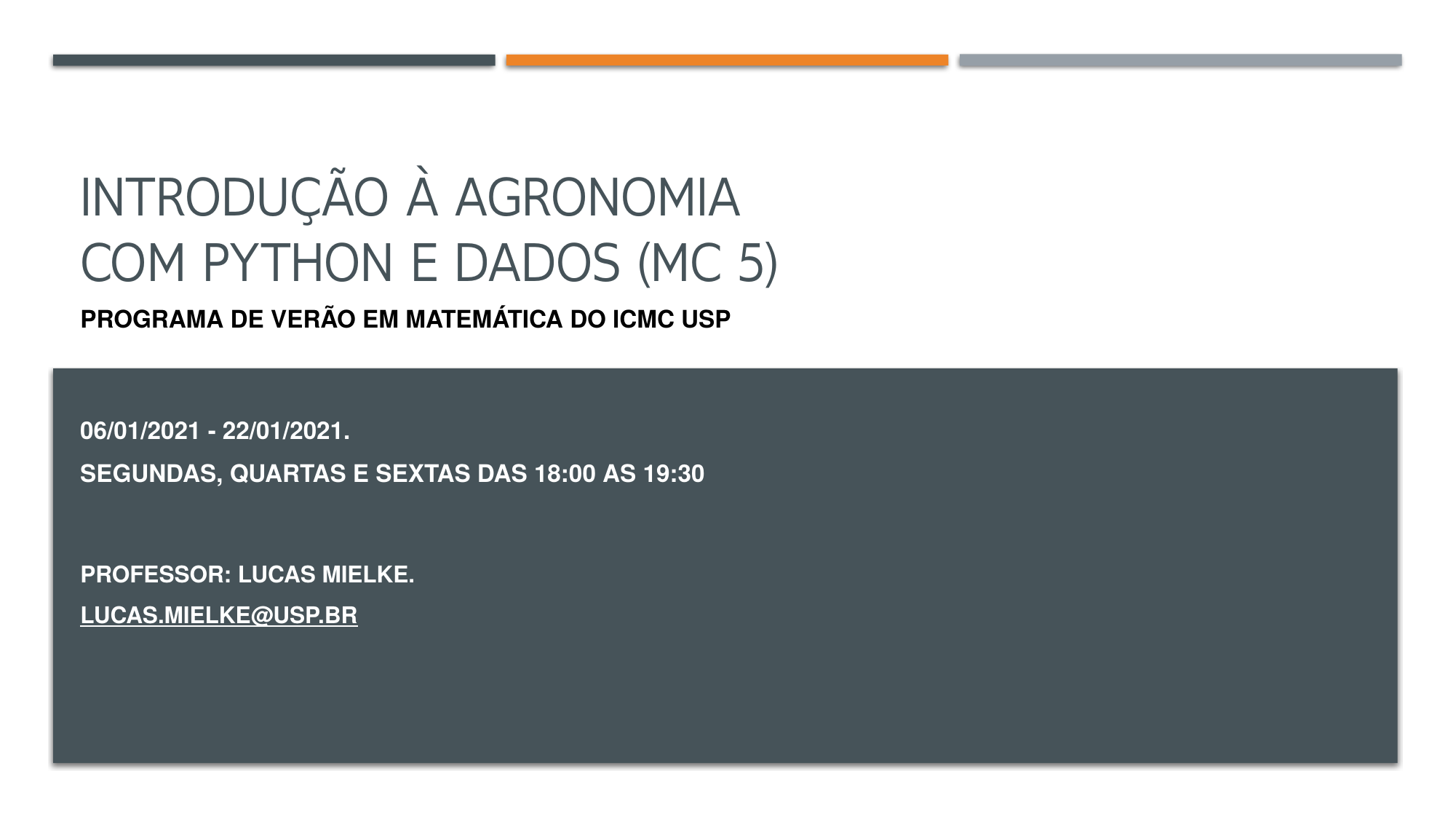

# Introdução à Agronomia com Python e dados (MC 5)
Programa de Verão em Matemática do ICMC USP
06/01/2021 - 22/01/2021.
Segundas, Quartas e Sextas das 18:00 as 19:30
Professor: Lucas Mielke.
lucas.mielke@usp.br